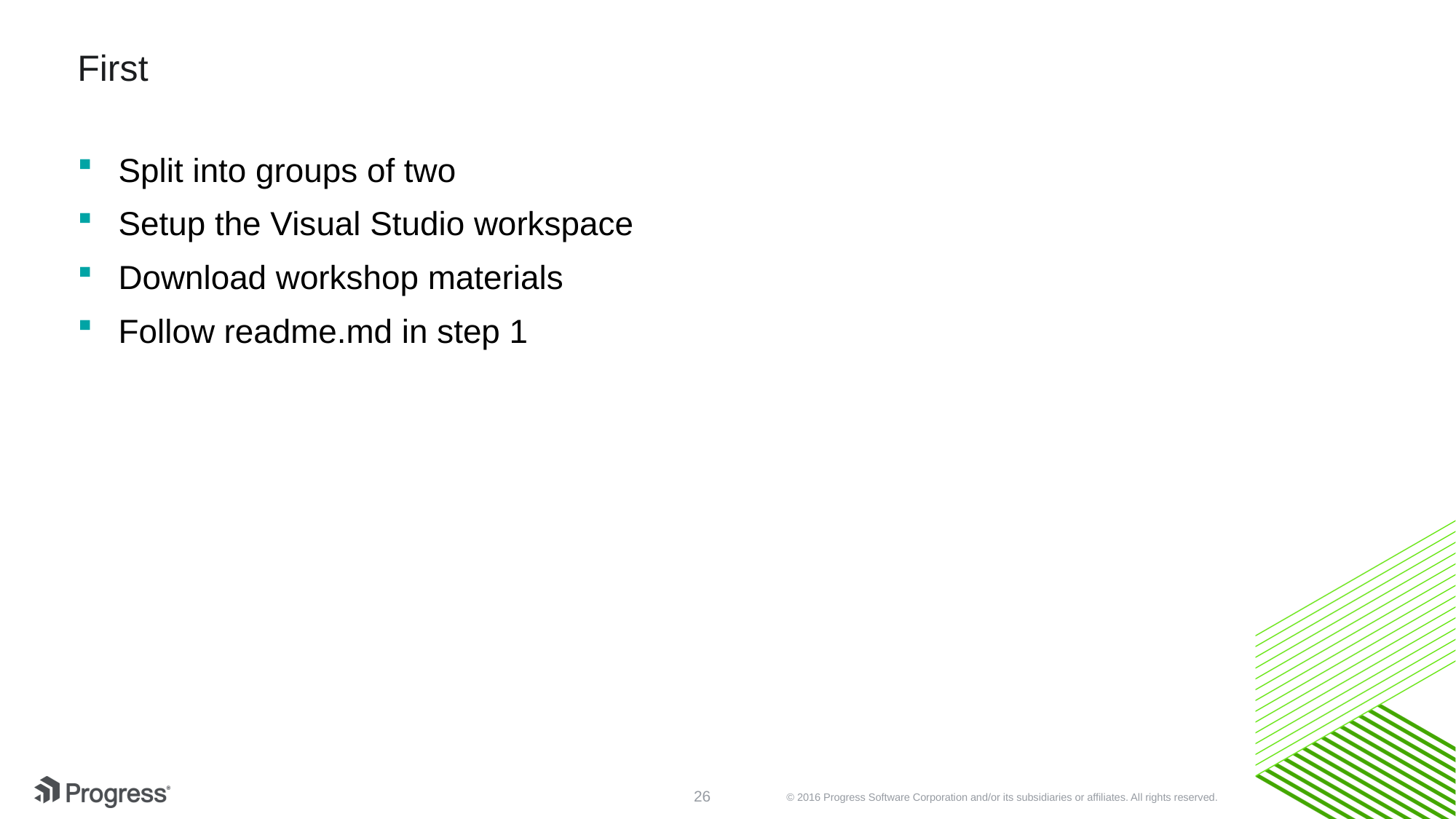

# First
Split into groups of two
Setup the Visual Studio workspace
Download workshop materials
Follow readme.md in step 1